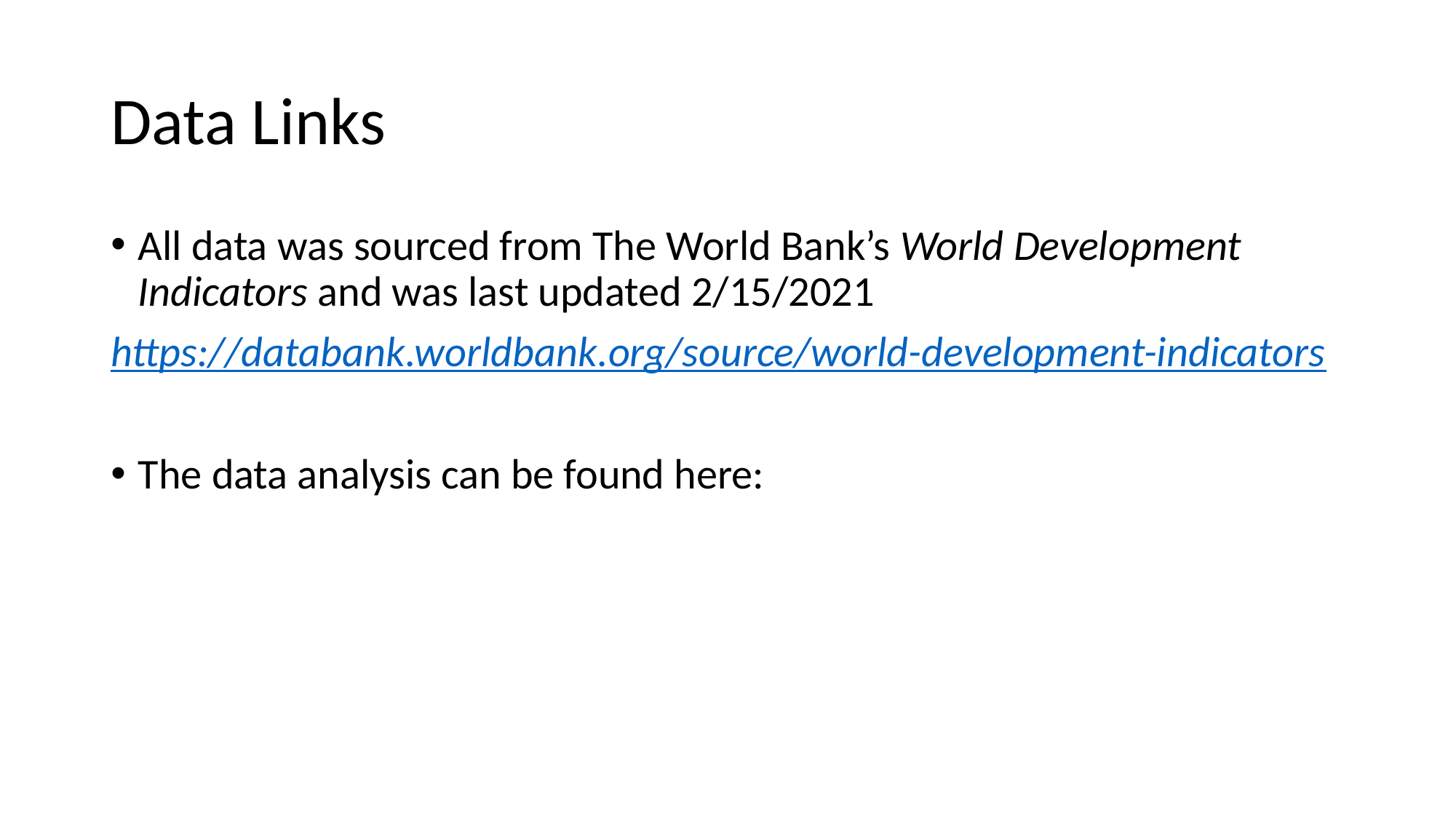

# Data Links
All data was sourced from The World Bank’s World Development Indicators and was last updated 2/15/2021
https://databank.worldbank.org/source/world-development-indicators

The data analysis can be found here: